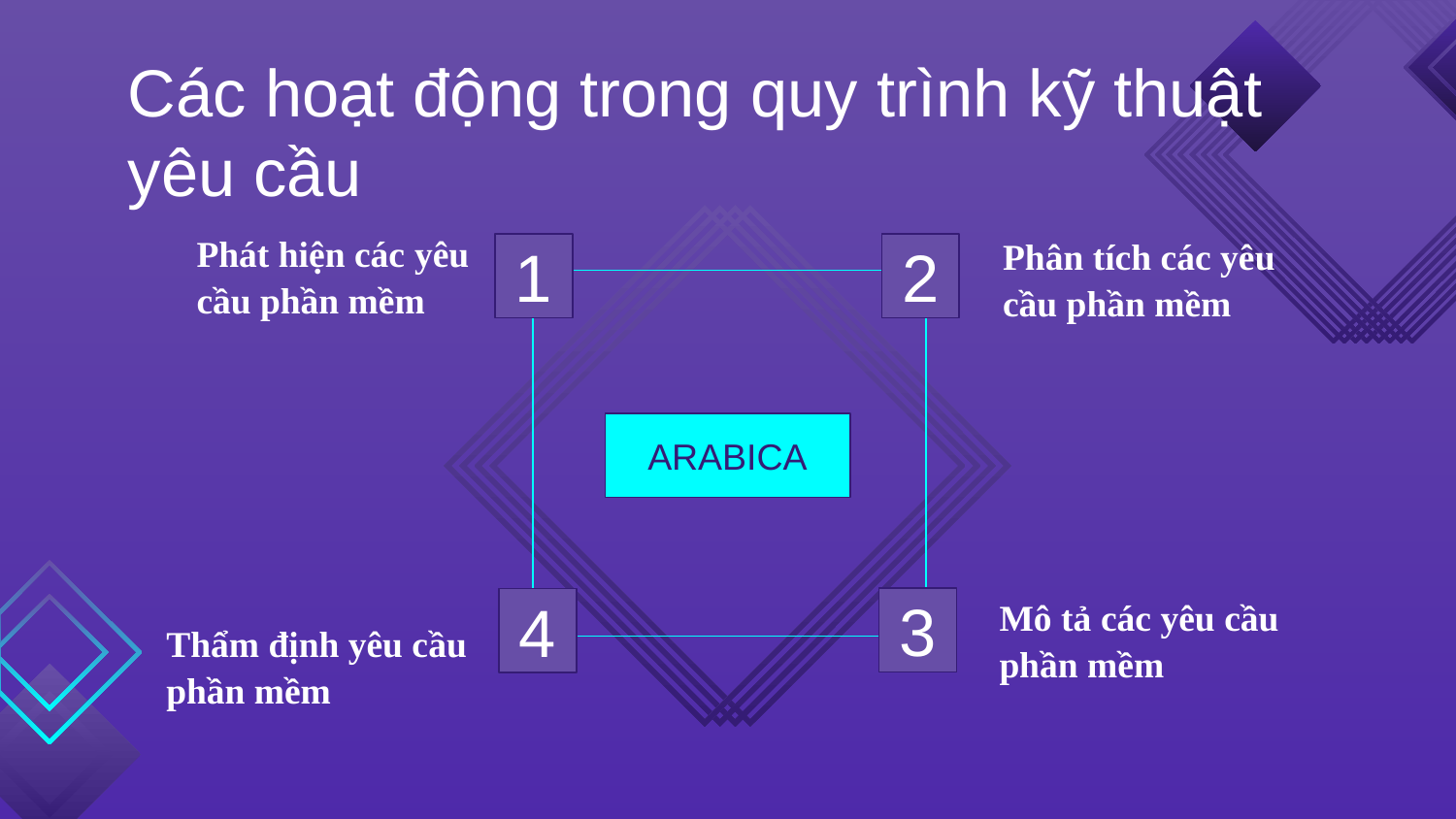

Các hoạt động trong quy trình kỹ thuật yêu cầu
Phát hiện các yêu cầu phần mềm
Phân tích các yêu cầu phần mềm
1
2

ARABICA
Mô tả các yêu cầu phần mềm
3
4
Thẩm định yêu cầu phần mềm